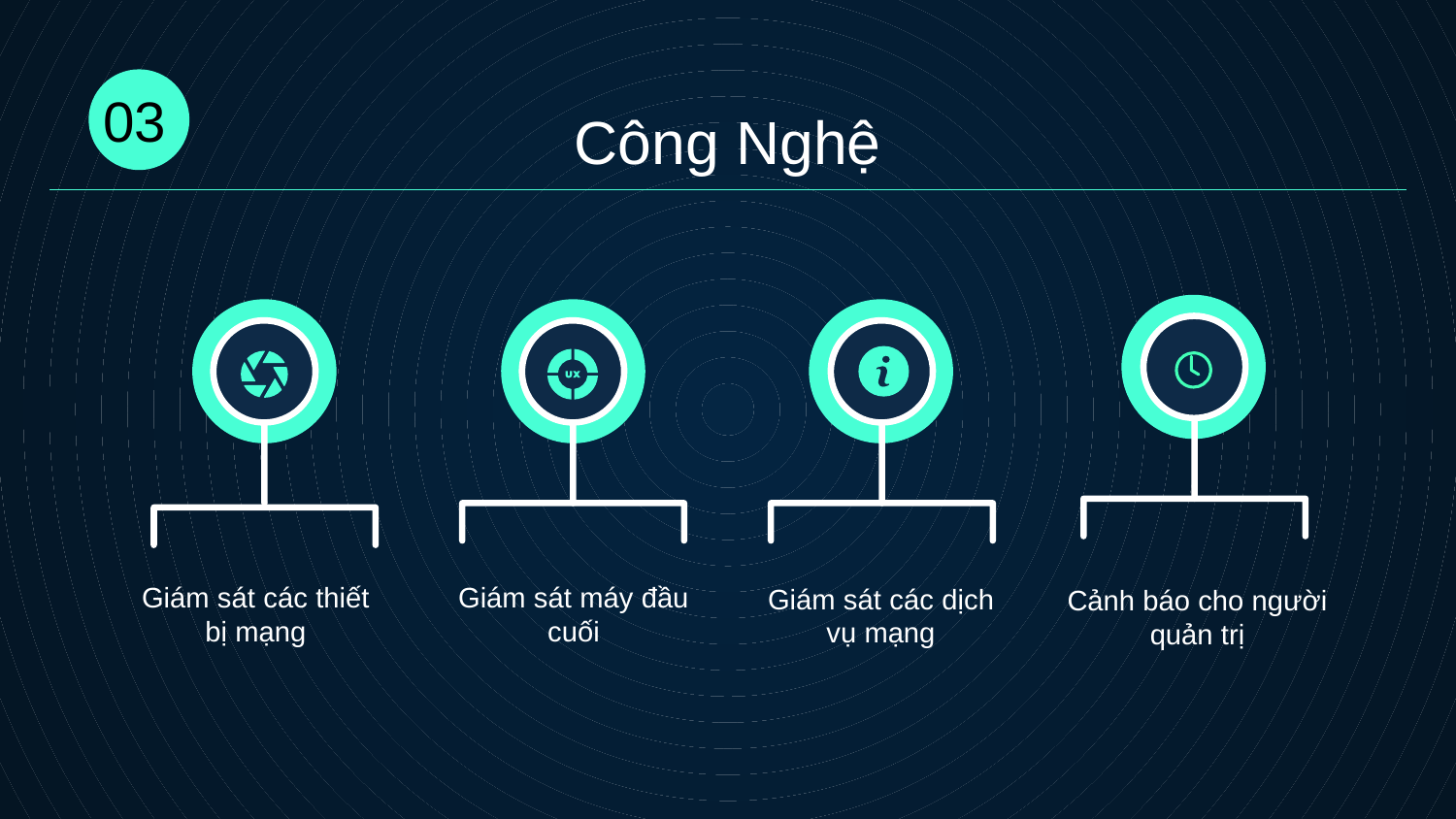

03
Công Nghệ

Giám sát các thiết bị mạng
# Giám sát máy đầu cuối
Giám sát các dịch vụ mạng
Cảnh báo cho người quản trị